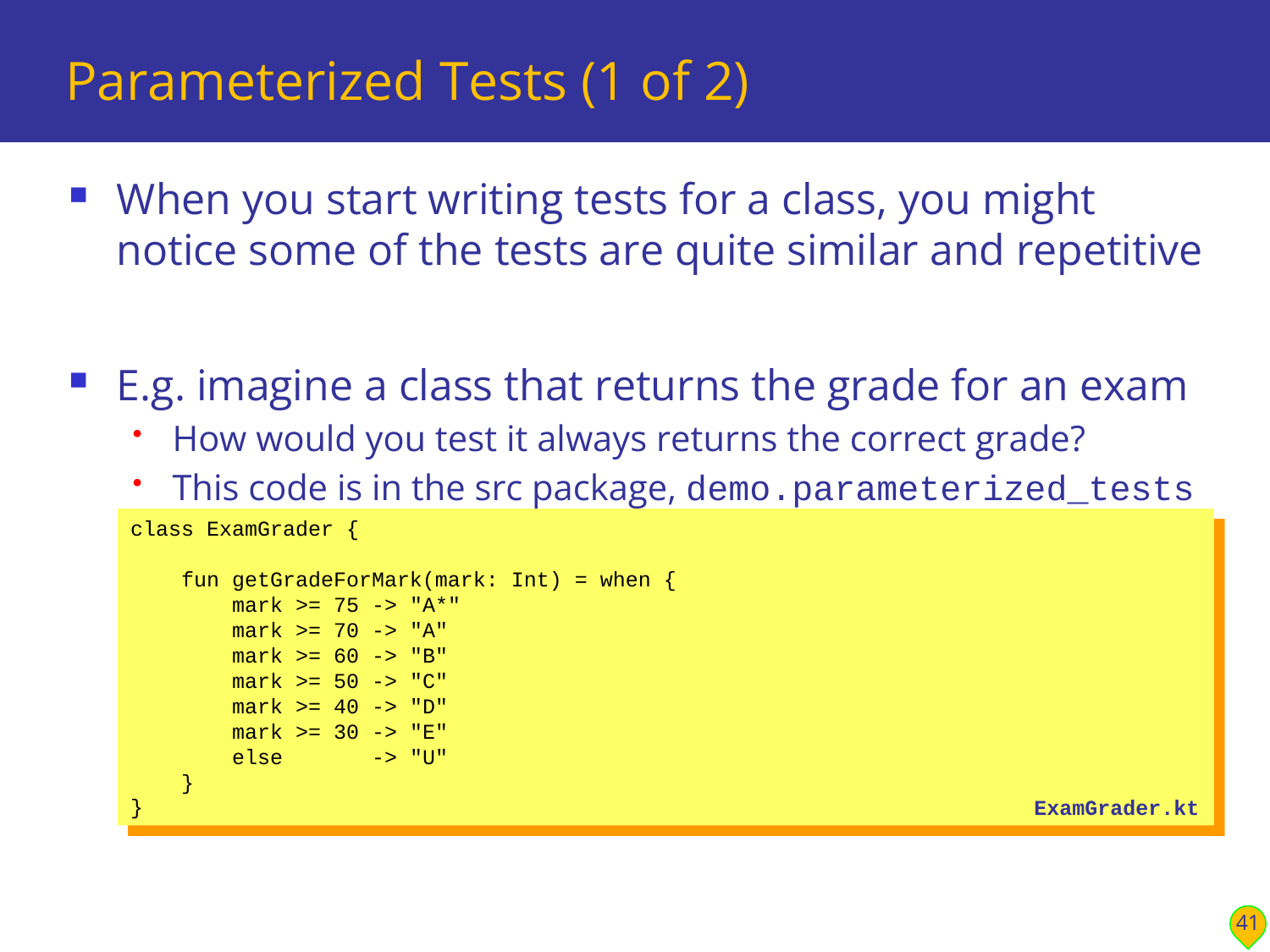

# Parameterized Tests (1 of 2)
When you start writing tests for a class, you might notice some of the tests are quite similar and repetitive

E.g. imagine a class that returns the grade for an exam
How would you test it always returns the correct grade?
This code is in the src package, demo.parameterized_tests
class ExamGrader {

    fun getGradeForMark(mark: Int) = when {
        mark >= 75 -> "A*"
        mark >= 70 -> "A"
        mark >= 60 -> "B"
        mark >= 50 -> "C"
        mark >= 40 -> "D"
        mark >= 30 -> "E"
        else       -> "U"
    }
}
ExamGrader.kt
41